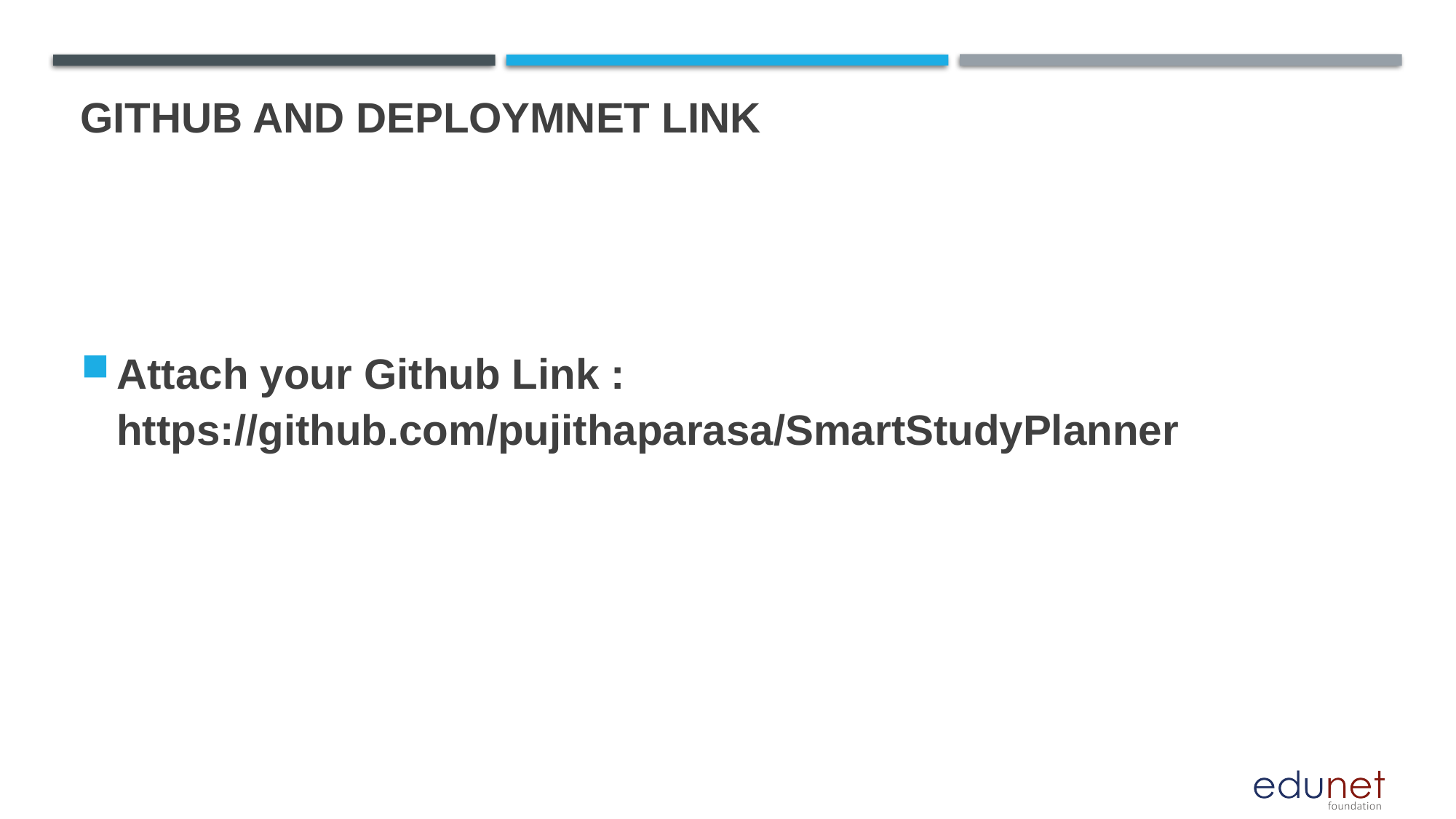

# GITHUB AND DEPLOYMNET LINK
Attach your Github Link : https://github.com/pujithaparasa/SmartStudyPlanner